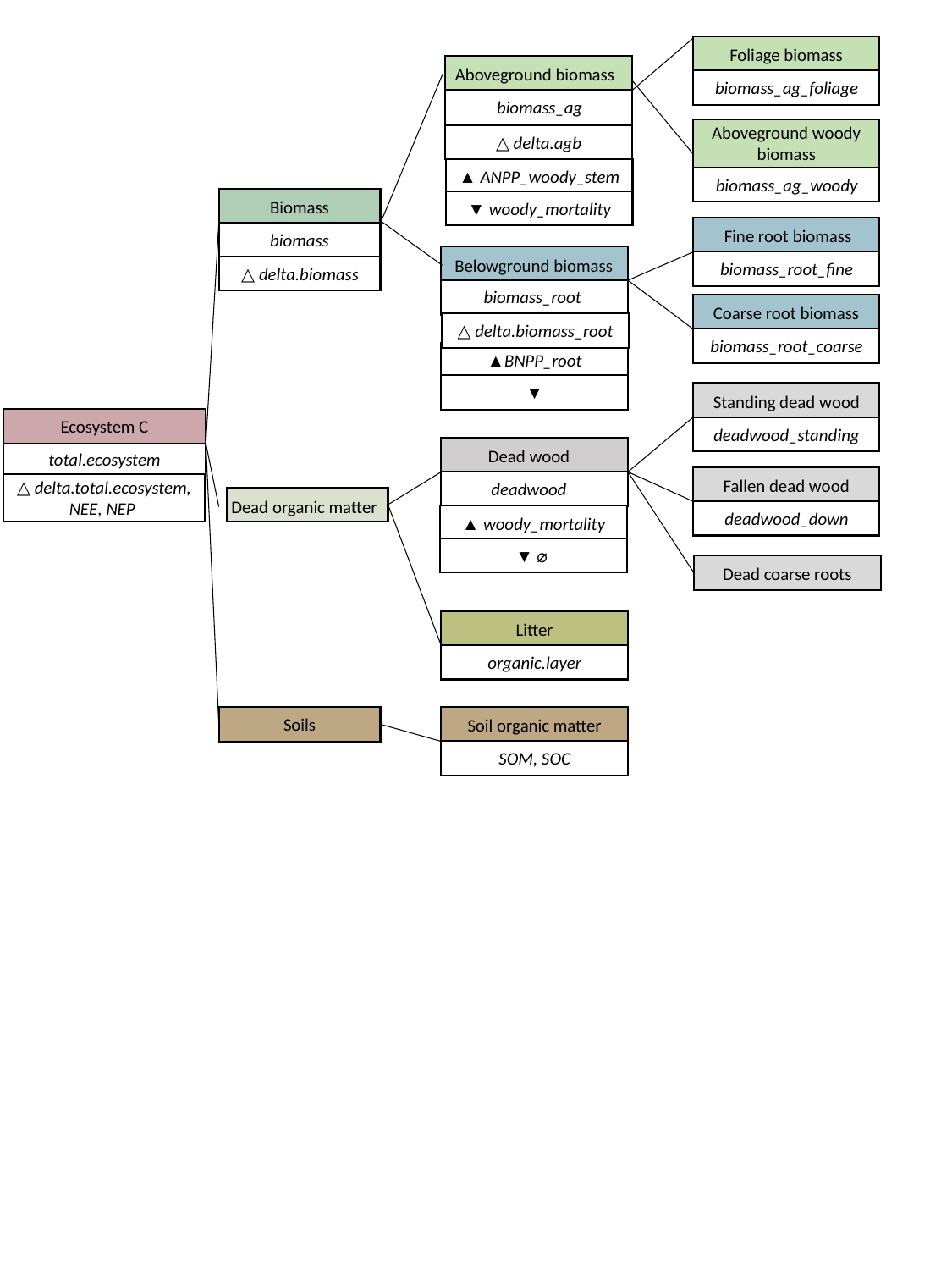

Foliage biomass
biomass_ag_foliage

Aboveground biomass
biomass_ag
△ delta.agb
▲ ANPP_woody_stem
▼ woody_mortality
Aboveground woody biomass

biomass_ag_woody

Biomass
biomass
△ delta.biomass

Fine root biomass
biomass_root_fine

Belowground biomass
biomass_root

Coarse root biomass
biomass_root_coarse
△ delta.biomass_root
▲BNPP_root
▼

Standing dead wood
deadwood_standing

Ecosystem C
total.ecosystem
△ delta.total.ecosystem, NEE, NEP

Dead wood
deadwood

Fallen dead wood
deadwood_down

Dead organic matter
▲ woody_mortality
▼ ⌀

Dead coarse roots

Litter
organic.layer

Soil organic matter
SOM, SOC

Soils